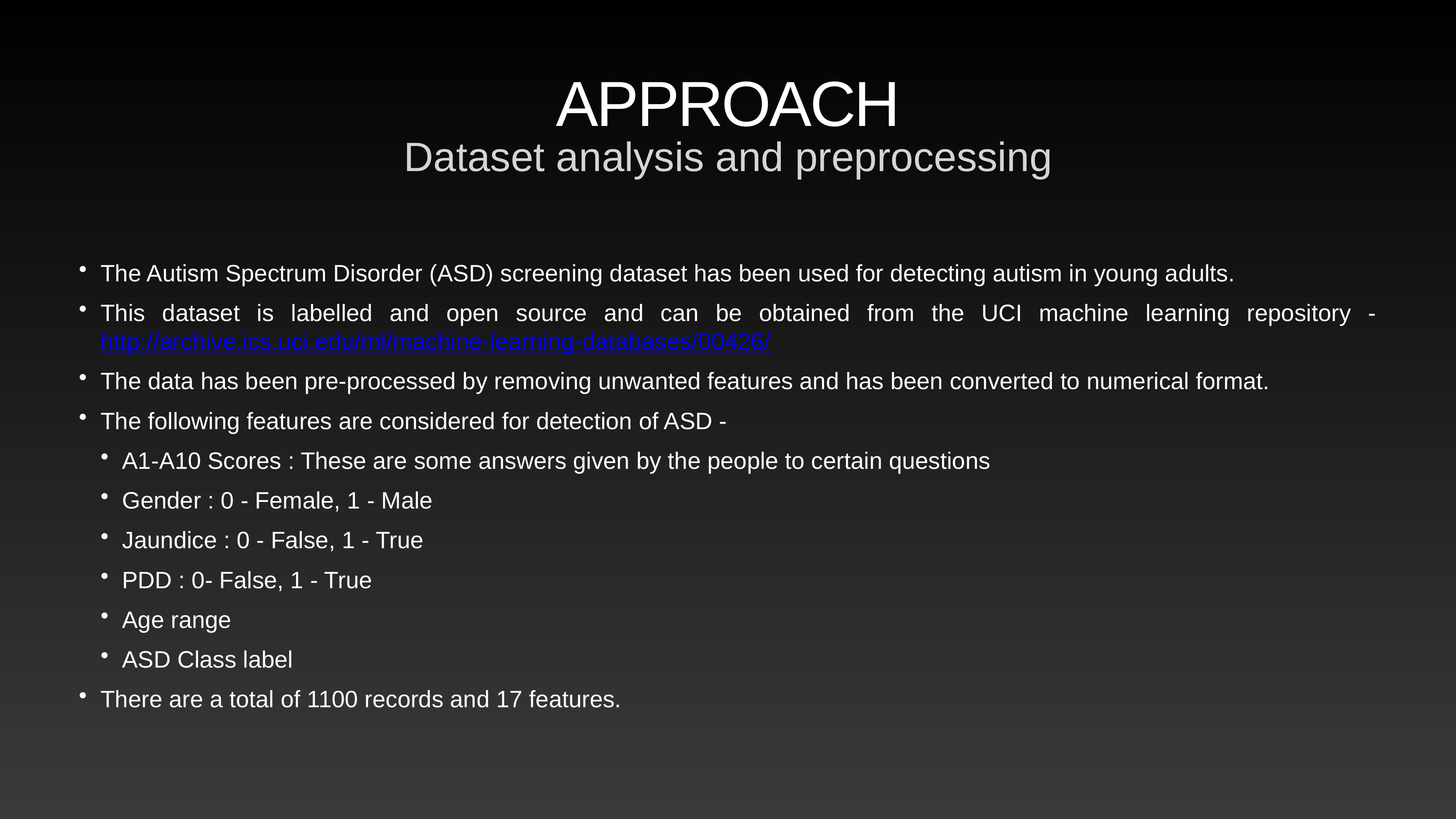

# APPROACH
Dataset analysis and preprocessing
The Autism Spectrum Disorder (ASD) screening dataset has been used for detecting autism in young adults.
This dataset is labelled and open source and can be obtained from the UCI machine learning repository - http://archive.ics.uci.edu/ml/machine-learning-databases/00426/
The data has been pre-processed by removing unwanted features and has been converted to numerical format.
The following features are considered for detection of ASD -
A1-A10 Scores : These are some answers given by the people to certain questions
Gender : 0 - Female, 1 - Male
Jaundice : 0 - False, 1 - True
PDD : 0- False, 1 - True
Age range
ASD Class label
There are a total of 1100 records and 17 features.